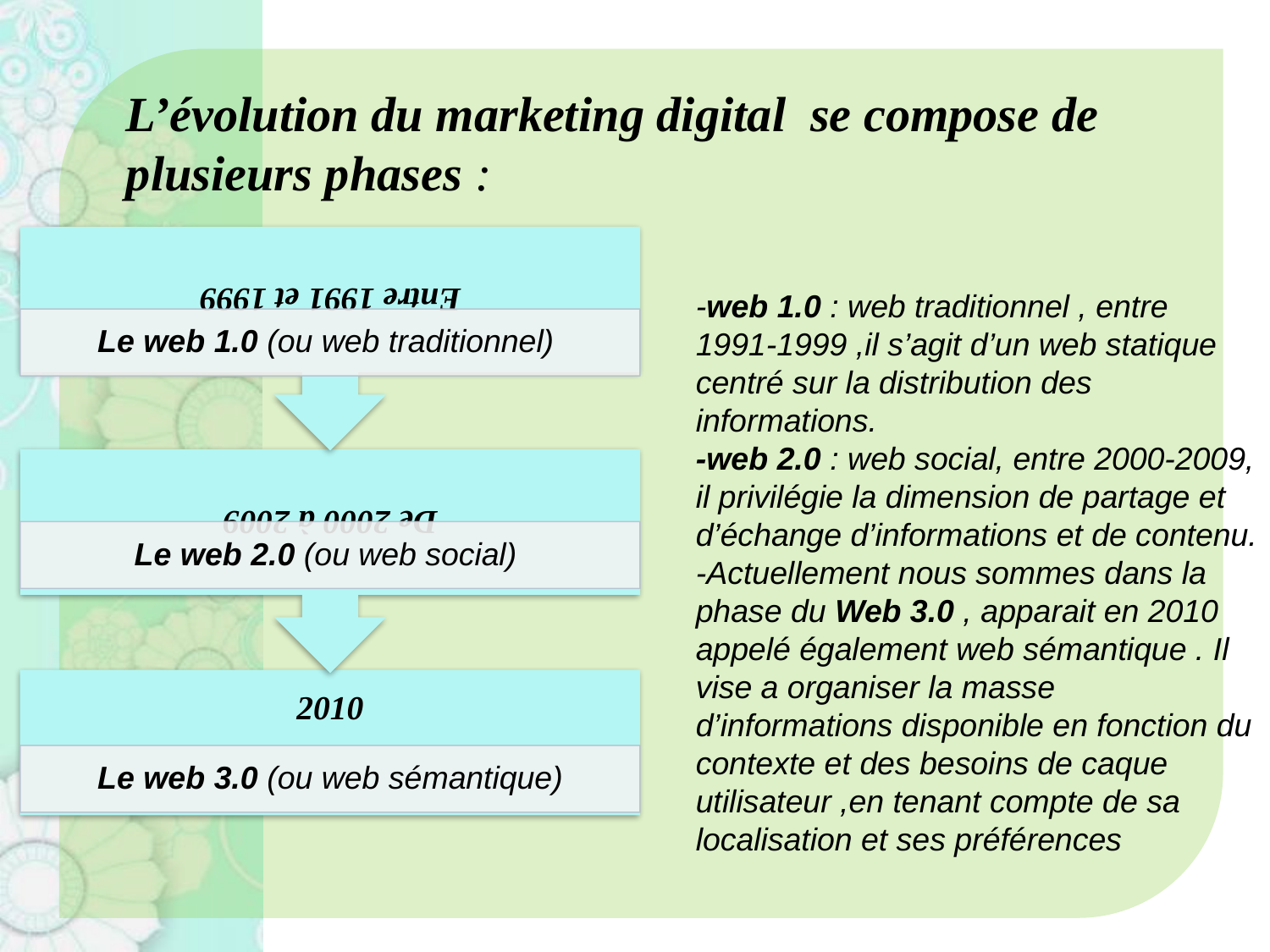

L’évolution du marketing digital  se compose de plusieurs phases :

#
2010
Le web 3.0 (ou web sémantique)
De 2000 à 2009
Le web 2.0 (ou web social)
Entre 1991 et 1999
Le web 1.0 (ou web traditionnel)
-web 1.0 : web traditionnel , entre 1991-1999 ,il s’agit d’un web statique centré sur la distribution des informations.
-web 2.0 : web social, entre 2000-2009, il privilégie la dimension de partage et d’échange d’informations et de contenu.
-Actuellement nous sommes dans la phase du Web 3.0 , apparait en 2010 appelé également web sémantique . Il vise a organiser la masse d’informations disponible en fonction du contexte et des besoins de caque utilisateur ,en tenant compte de sa localisation et ses préférences